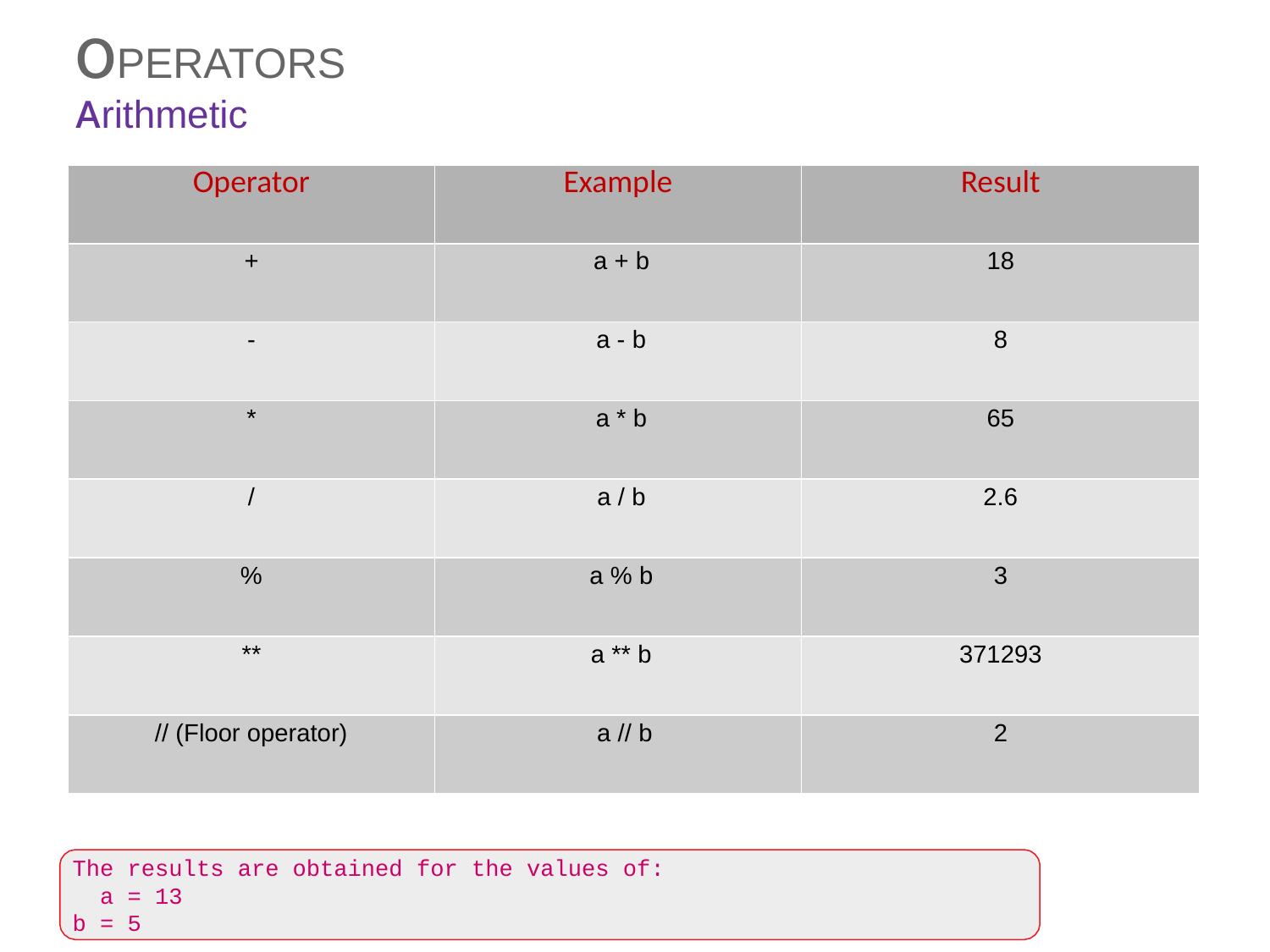

# OPERATORS
Arithmetic
| Operator | Example | Result |
| --- | --- | --- |
| + | a + b | 18 |
| - | a - b | 8 |
| \* | a \* b | 65 |
| / | a / b | 2.6 |
| % | a % b | 3 |
| \*\* | a \*\* b | 371293 |
| // (Floor operator) | a // b | 2 |

The results are   a = 13
b = 5
obtained for the values of: